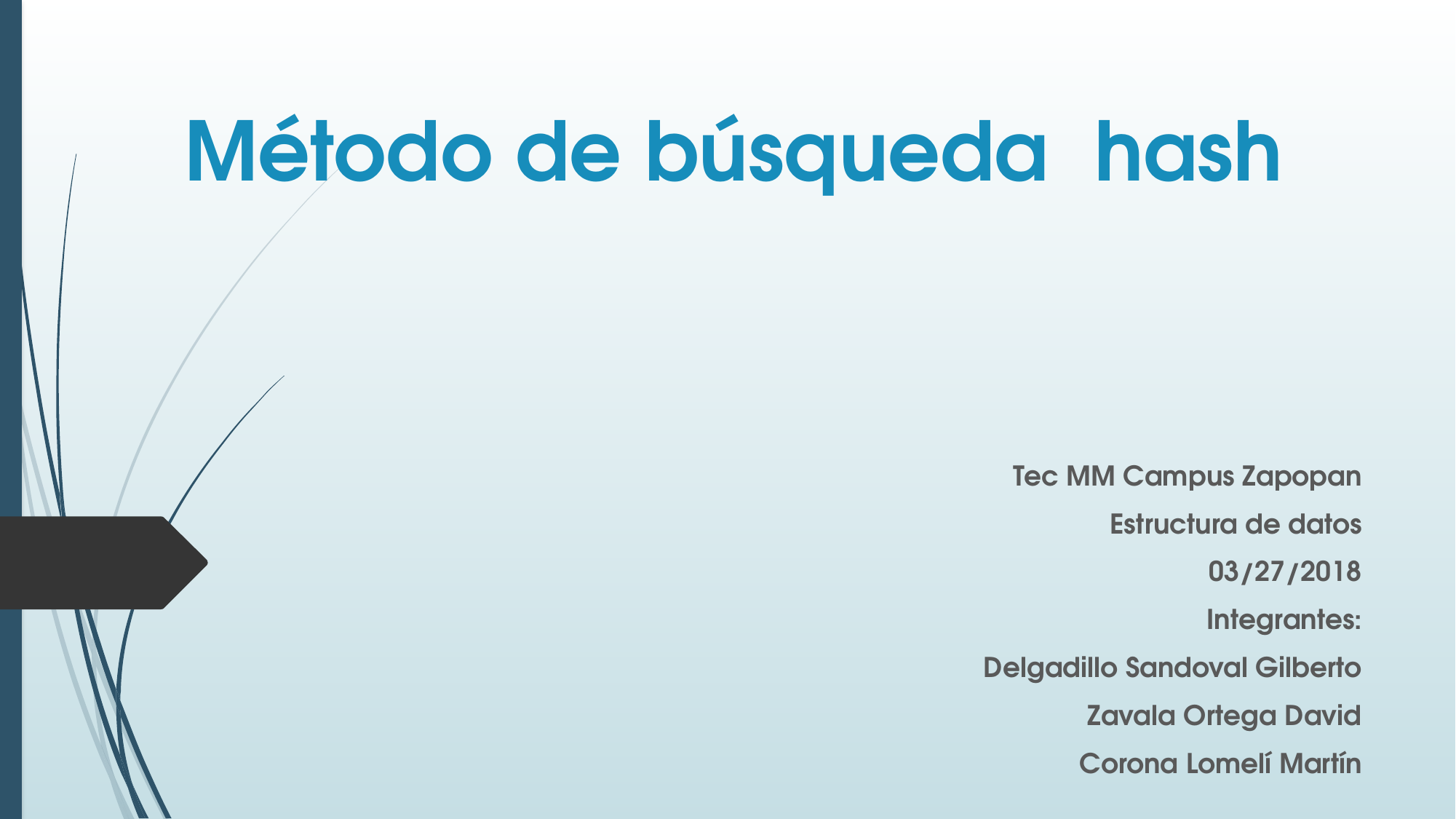

# Método de búsqueda  hash
Tec MM Campus Zapopan
Estructura de datos
03/27/2018
Integrantes:
Delgadillo Sandoval Gilberto
Zavala Ortega David
Corona Lomelí Martín